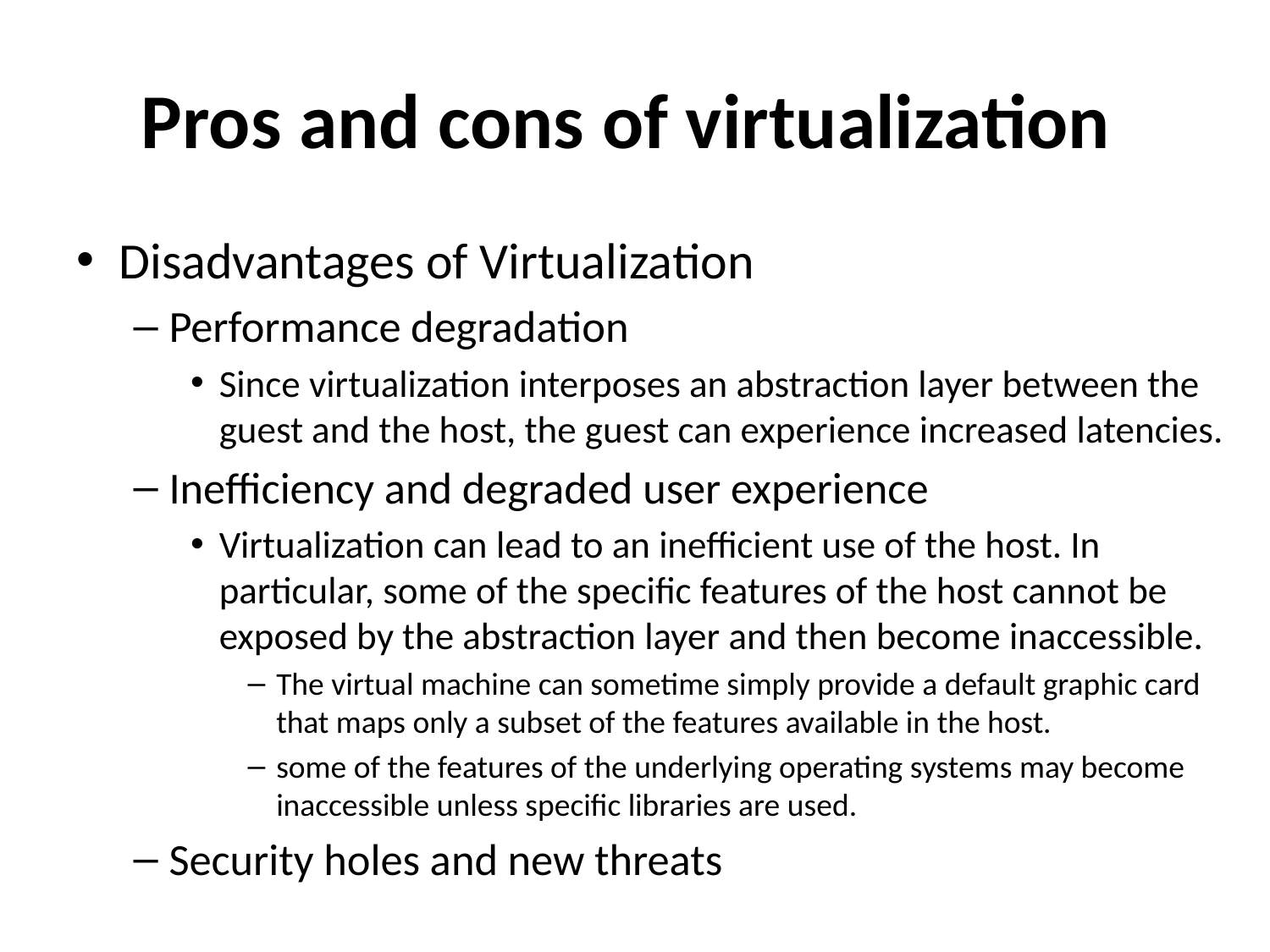

# Pros and cons of virtualization
Disadvantages of Virtualization
Performance degradation
Since virtualization interposes an abstraction layer between the guest and the host, the guest can experience increased latencies.
Inefficiency and degraded user experience
Virtualization can lead to an inefficient use of the host. In particular, some of the specific features of the host cannot be exposed by the abstraction layer and then become inaccessible.
The virtual machine can sometime simply provide a default graphic card that maps only a subset of the features available in the host.
some of the features of the underlying operating systems may become inaccessible unless specific libraries are used.
Security holes and new threats